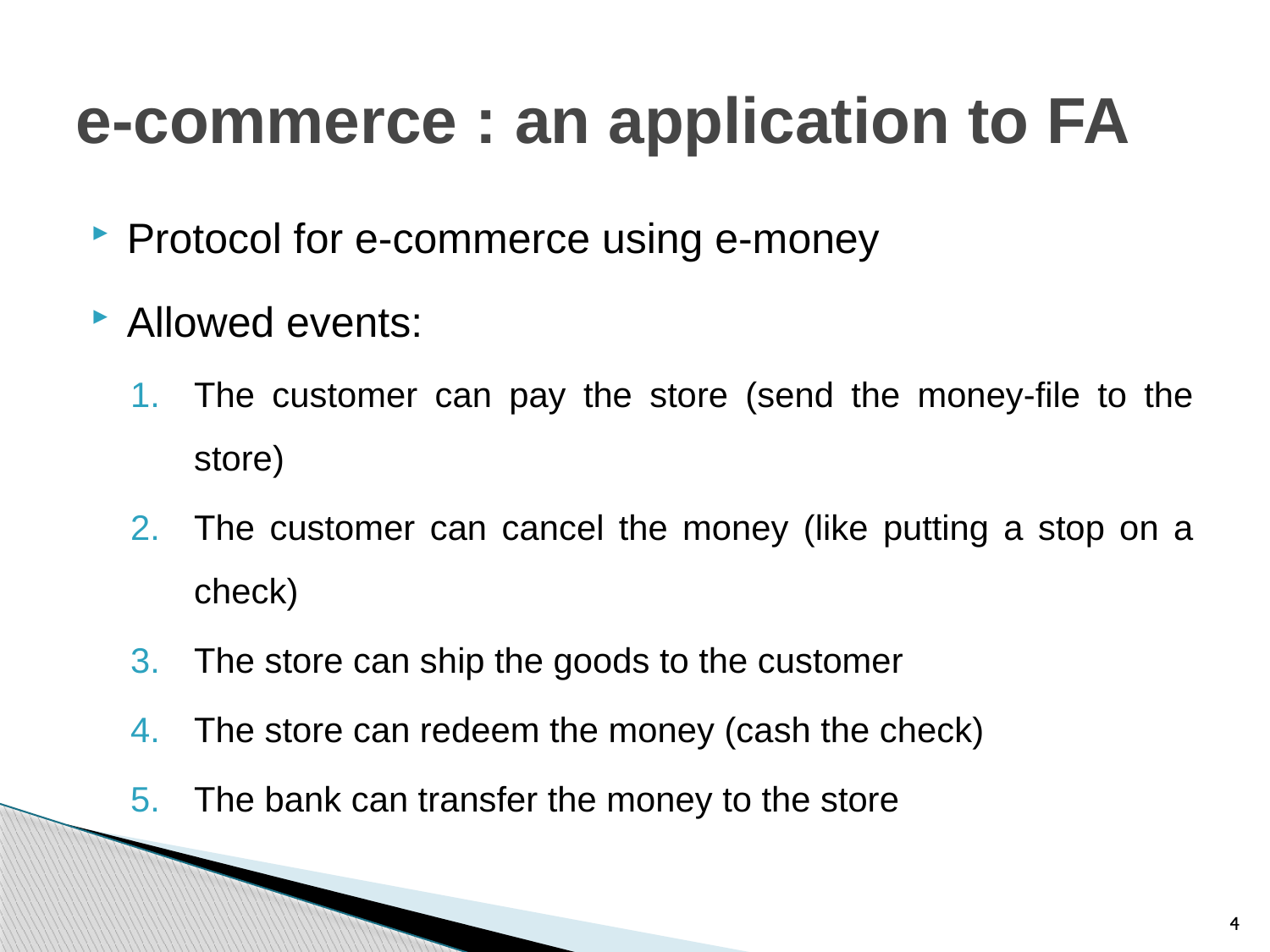

# e-commerce : an application to FA
Protocol for e-commerce using e-money
Allowed events:
The customer can pay the store (send the money-file to the store)
The customer can cancel the money (like putting a stop on a check)
The store can ship the goods to the customer
The store can redeem the money (cash the check)
The bank can transfer the money to the store
4